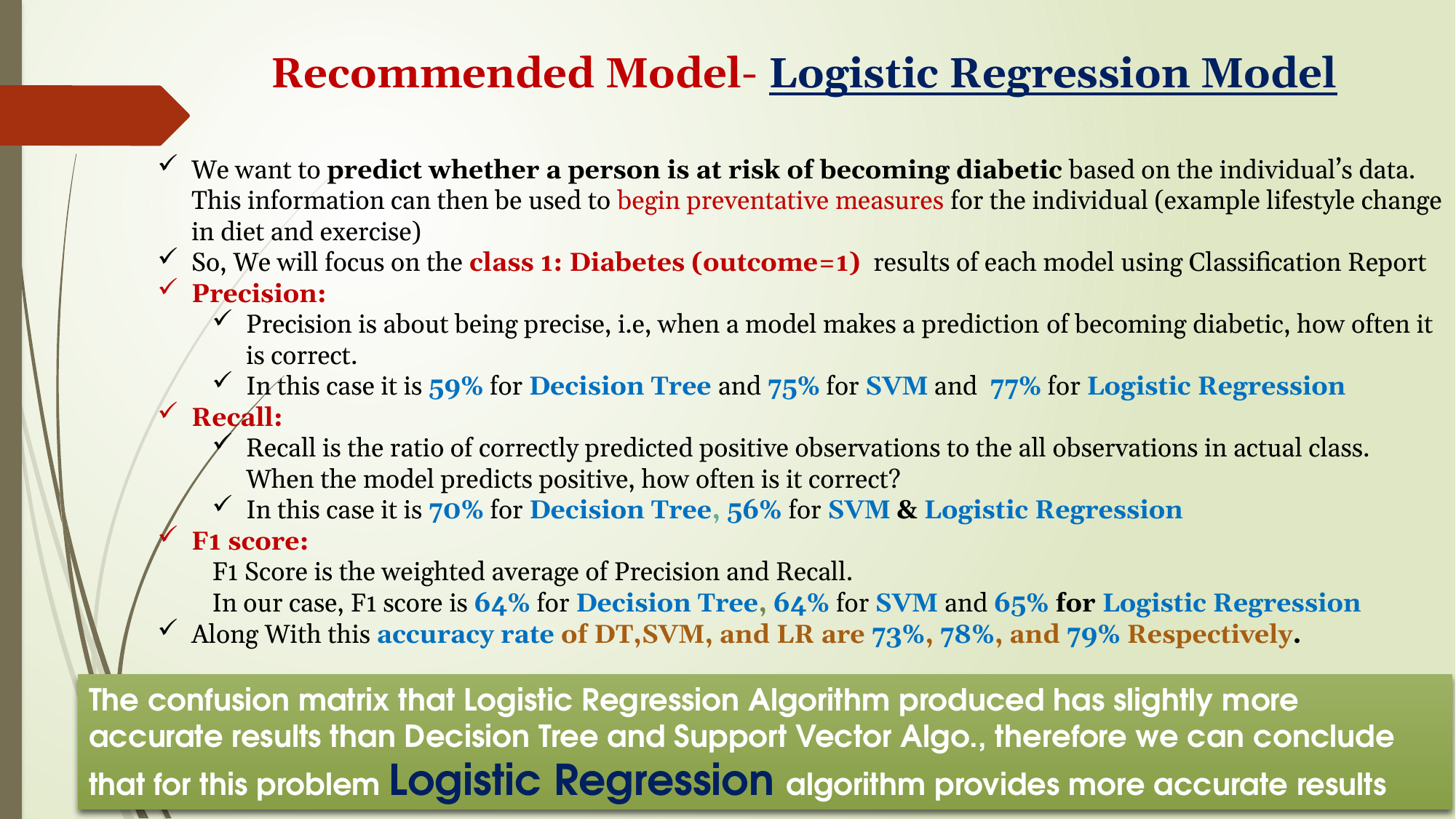

# Recommended Model- Logistic Regression Model
We want to predict whether a person is at risk of becoming diabetic based on the individual’s data. This information can then be used to begin preventative measures for the individual (example lifestyle change in diet and exercise)
So, We will focus on the class 1: Diabetes (outcome=1)  results of each model using Classification Report
Precision:
Precision is about being precise, i.e, when a model makes a prediction of becoming diabetic, how often it is correct.
In this case it is 59% for Decision Tree and 75% for SVM and  77% for Logistic Regression
Recall:
Recall is the ratio of correctly predicted positive observations to the all observations in actual class. When the model predicts positive, how often is it correct?
In this case it is 70% for Decision Tree, 56% for SVM & Logistic Regression
F1 score:
F1 Score is the weighted average of Precision and Recall.
In our case, F1 score is 64% for Decision Tree, 64% for SVM and 65% for Logistic Regression
Along With this accuracy rate of DT,SVM, and LR are 73%, 78%, and 79% Respectively.
The confusion matrix that Logistic Regression Algorithm produced has slightly more accurate results than Decision Tree and Support Vector Algo., therefore we can conclude that for this problem Logistic Regression algorithm provides more accurate results